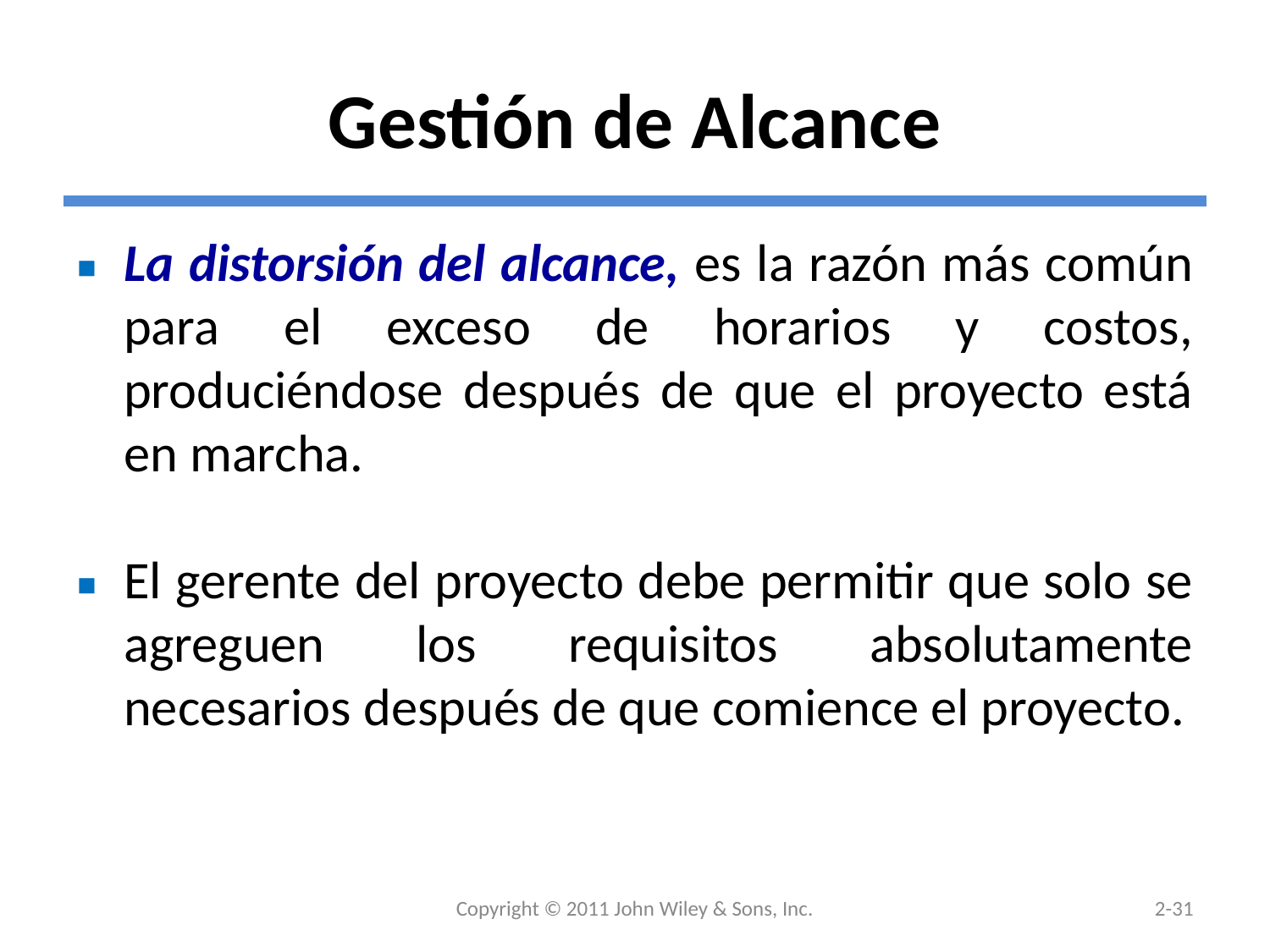

# Gestión de Alcance
La distorsión del alcance, es la razón más común para el exceso de horarios y costos, produciéndose después de que el proyecto está en marcha.

El gerente del proyecto debe permitir que solo se agreguen los requisitos absolutamente necesarios después de que comience el proyecto.
Copyright © 2011 John Wiley & Sons, Inc.
2-31